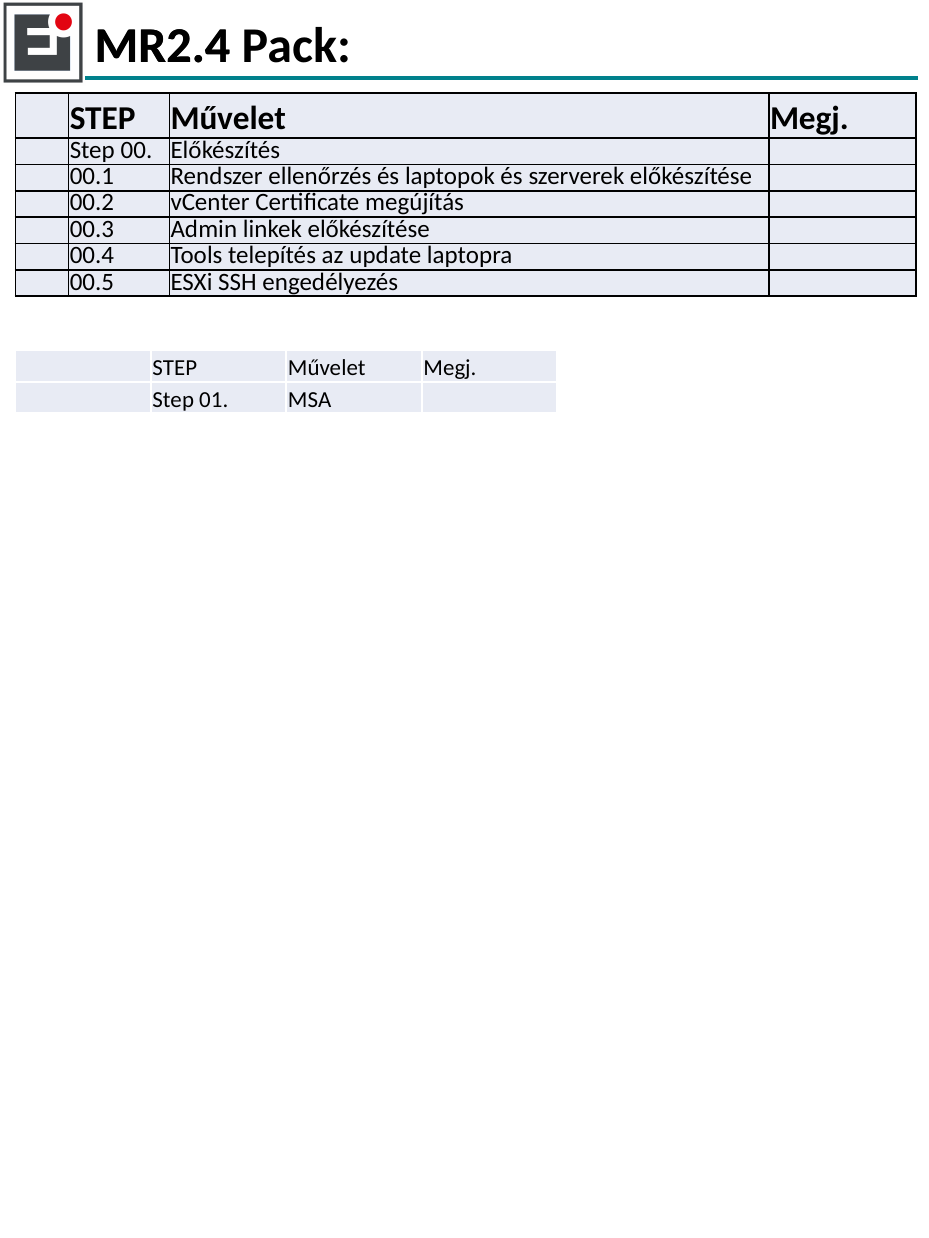

#
|  | STEP | Művelet | Megj. |
| --- | --- | --- | --- |
|  | Step 00. | Előkészítés |  |
|  | 00.1 | Rendszer ellenőrzés és laptopok és szerverek előkészítése |  |
|  | 00.2 | vCenter Certificate megújítás |  |
|  | 00.3 | Admin linkek előkészítése |  |
|  | 00.4 | Tools telepítés az update laptopra |  |
|  | 00.5 | ESXi SSH engedélyezés |  |
|  | STEP | Művelet | Megj. |
| --- | --- | --- | --- |
|  | Step 01. | MSA |  |